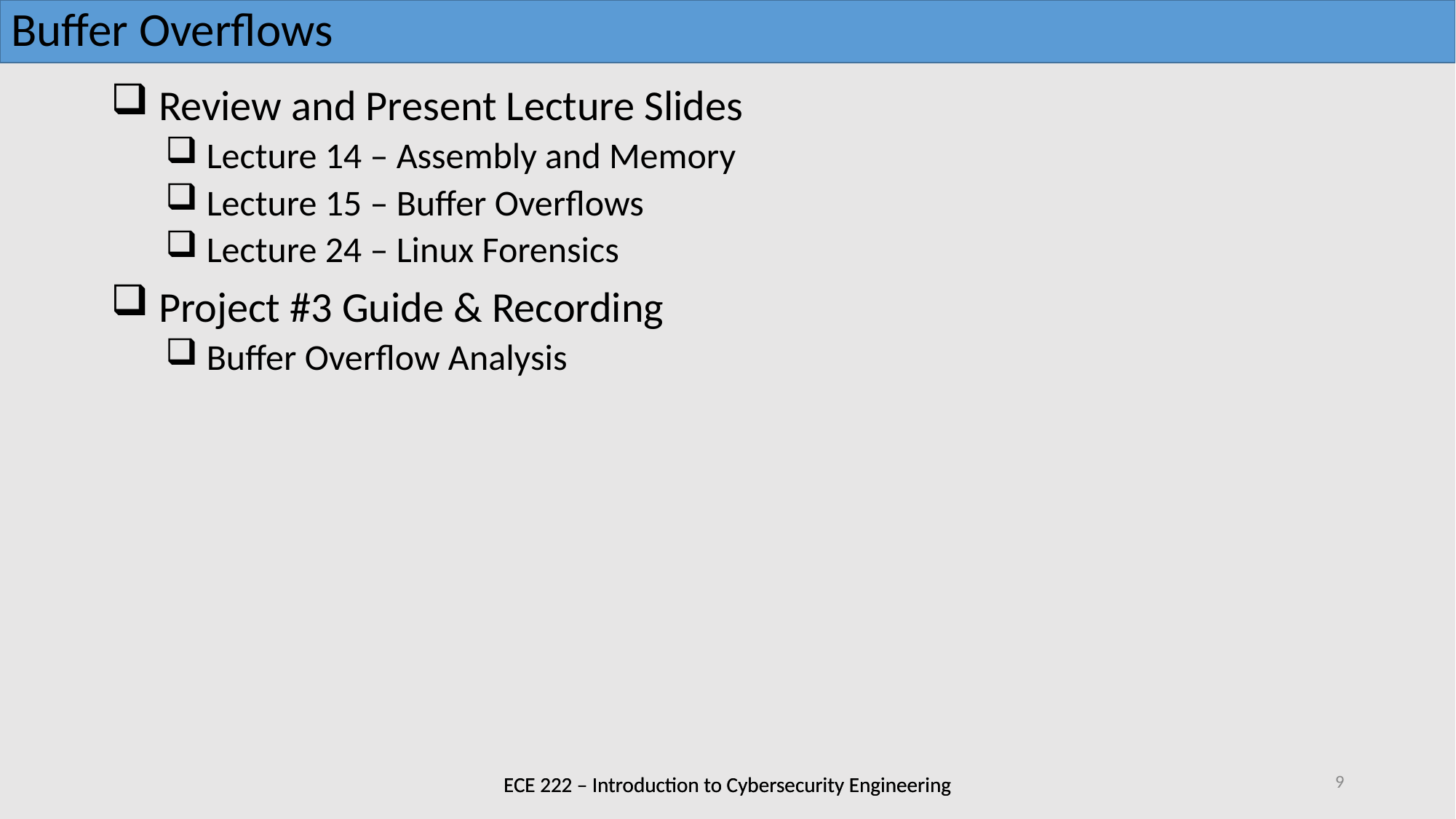

# Buffer Overflows
 Review and Present Lecture Slides
 Lecture 14 – Assembly and Memory
 Lecture 15 – Buffer Overflows
 Lecture 24 – Linux Forensics
 Project #3 Guide & Recording
 Buffer Overflow Analysis
9